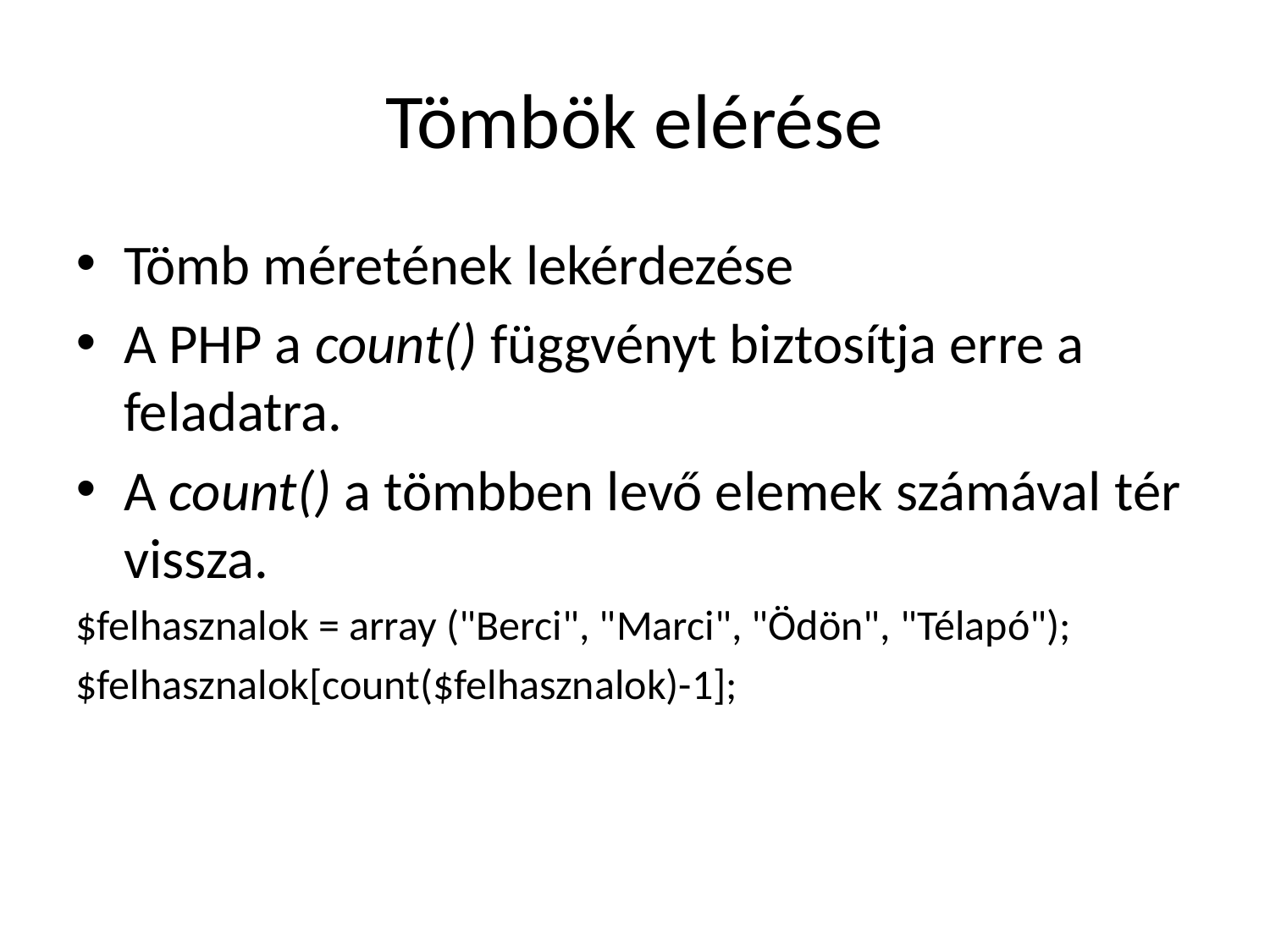

Tömbök elérése
Tömb méretének lekérdezése
A PHP a count() függvényt biztosítja erre a feladatra.
A count() a tömbben levő elemek számával tér vissza.
$felhasznalok = array ("Berci", "Marci", "Ödön", "Télapó");
$felhasznalok[count($felhasznalok)-1];